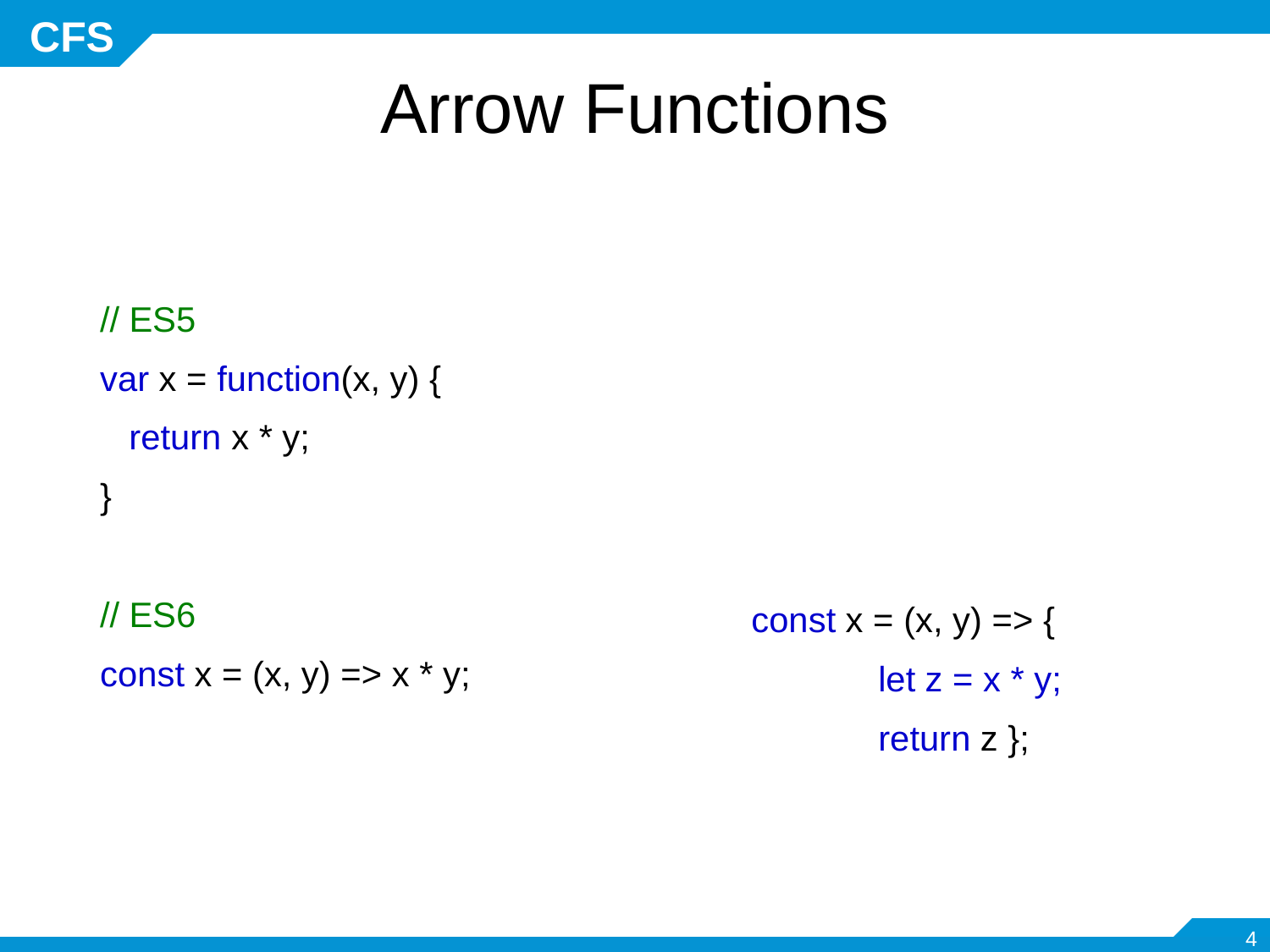

# Arrow Functions
// ES5
var x = function(x, y) {
   return x * y;
}

// ES6
const x = (x, y) => x * y;

const x = (x, y) => {
	let z = x * y;
	return z };

4